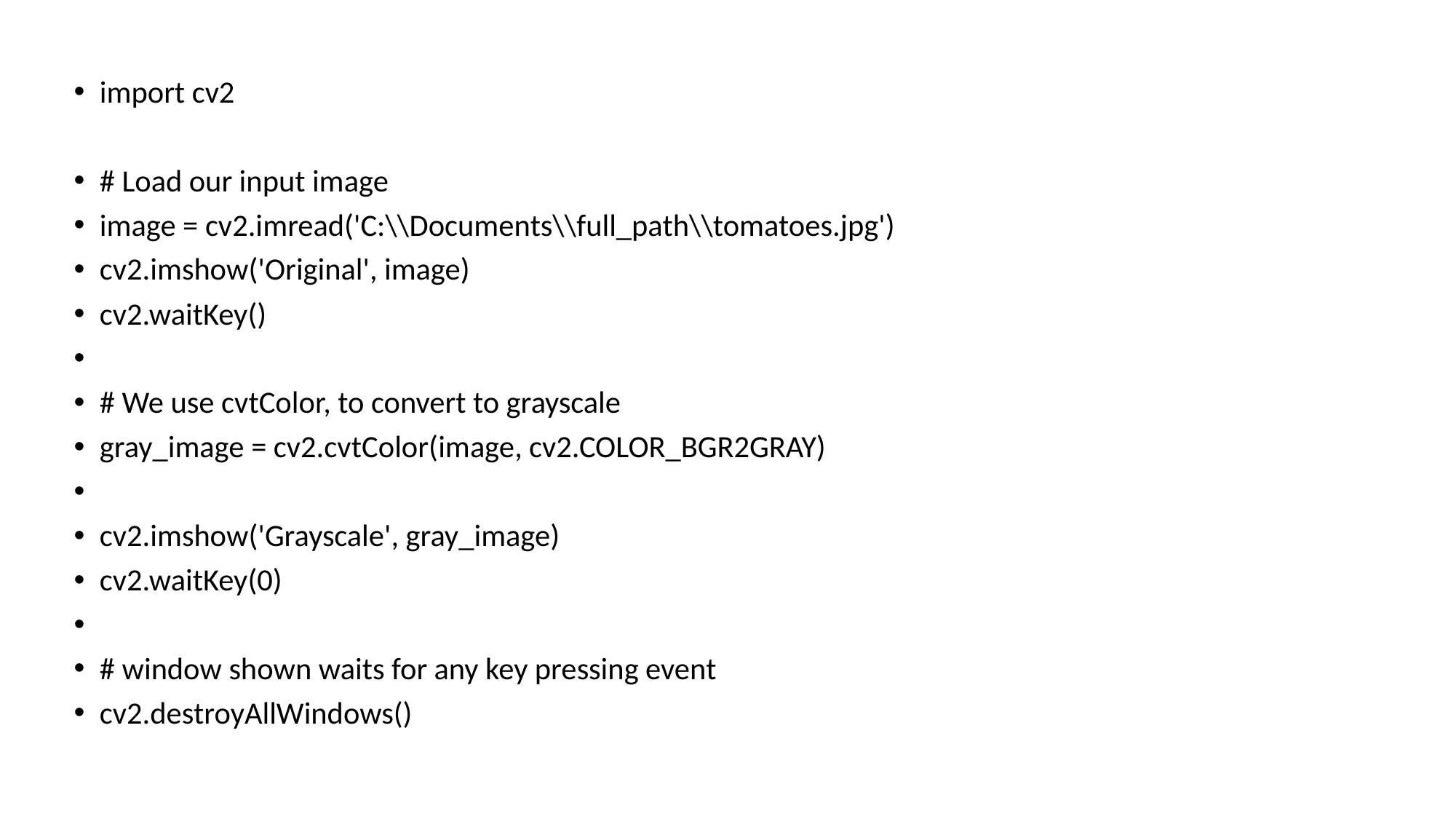

import cv2

# Load our input image
image = cv2.imread('C:\\Documents\\full_path\\tomatoes.jpg')
cv2.imshow('Original', image)
cv2.waitKey()

# We use cvtColor, to convert to grayscale
gray_image = cv2.cvtColor(image, cv2.COLOR_BGR2GRAY)

cv2.imshow('Grayscale', gray_image)
cv2.waitKey(0)

# window shown waits for any key pressing event
cv2.destroyAllWindows()